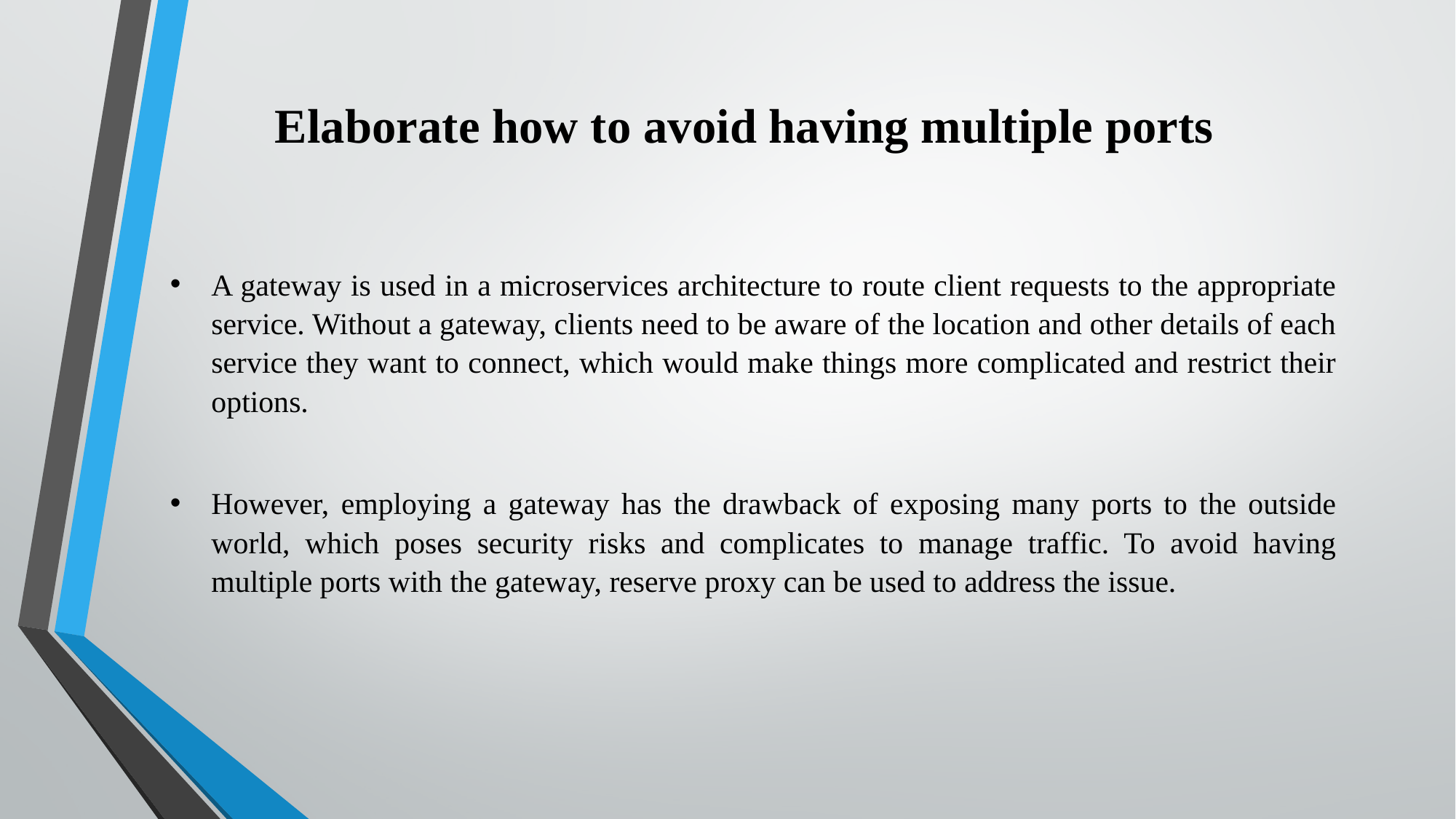

Elaborate how to avoid having multiple ports

A gateway is used in a microservices architecture to route client requests to the appropriate service. Without a gateway, clients need to be aware of the location and other details of each service they want to connect, which would make things more complicated and restrict their options.

However, employing a gateway has the drawback of exposing many ports to the outside world, which poses security risks and complicates to manage traffic. To avoid having multiple ports with the gateway, reserve proxy can be used to address the issue.